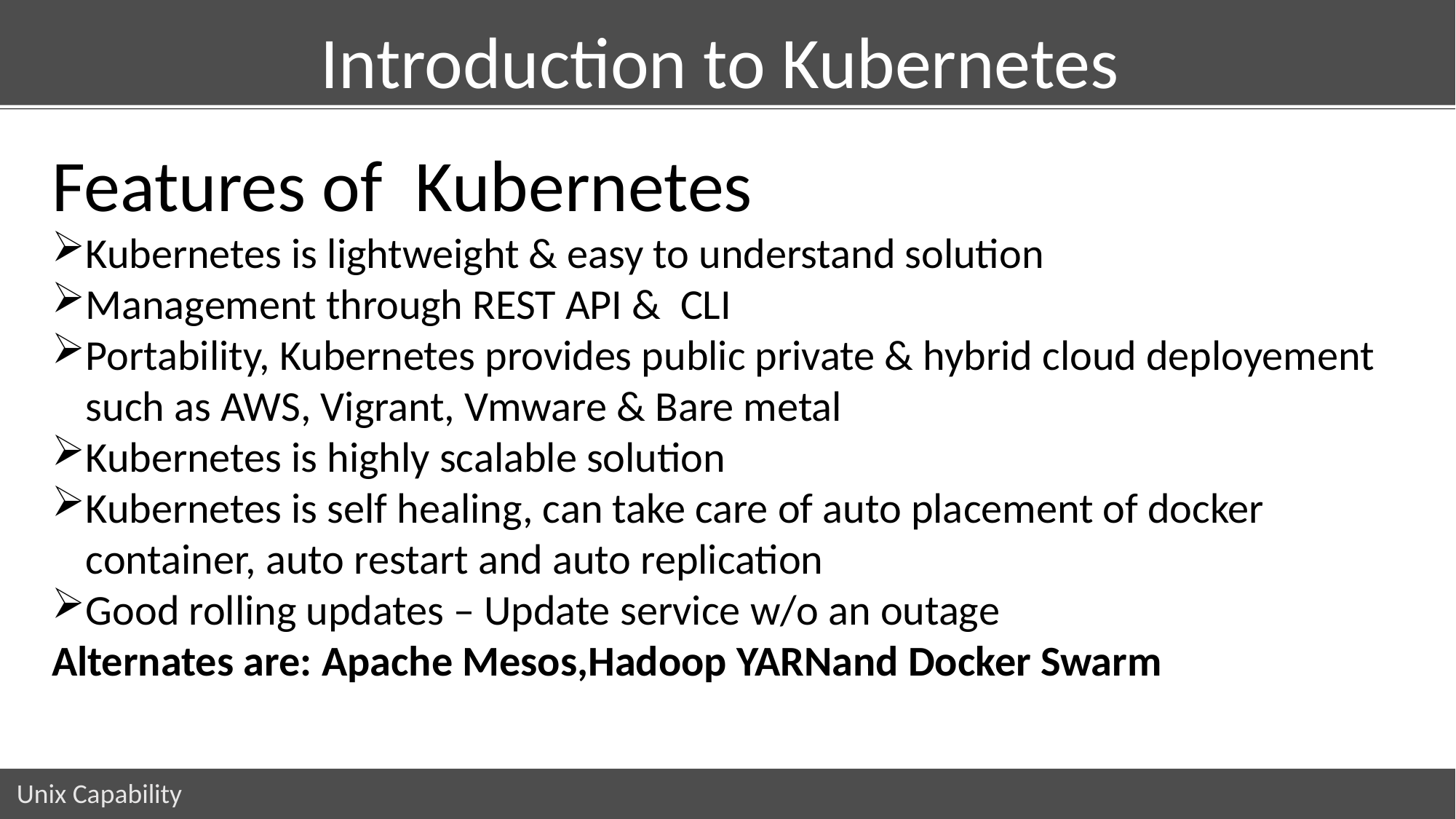

# Introduction to Kubernetes
Features of  Kubernetes
Kubernetes is lightweight & easy to understand solution
Management through REST API &  CLI
Portability, Kubernetes provides public private & hybrid cloud deployement such as AWS, Vigrant, Vmware & Bare metal
Kubernetes is highly scalable solution
Kubernetes is self healing, can take care of auto placement of docker container, auto restart and auto replication
Good rolling updates – Update service w/o an outage
Alternates are: Apache Mesos,Hadoop YARNand Docker Swarm